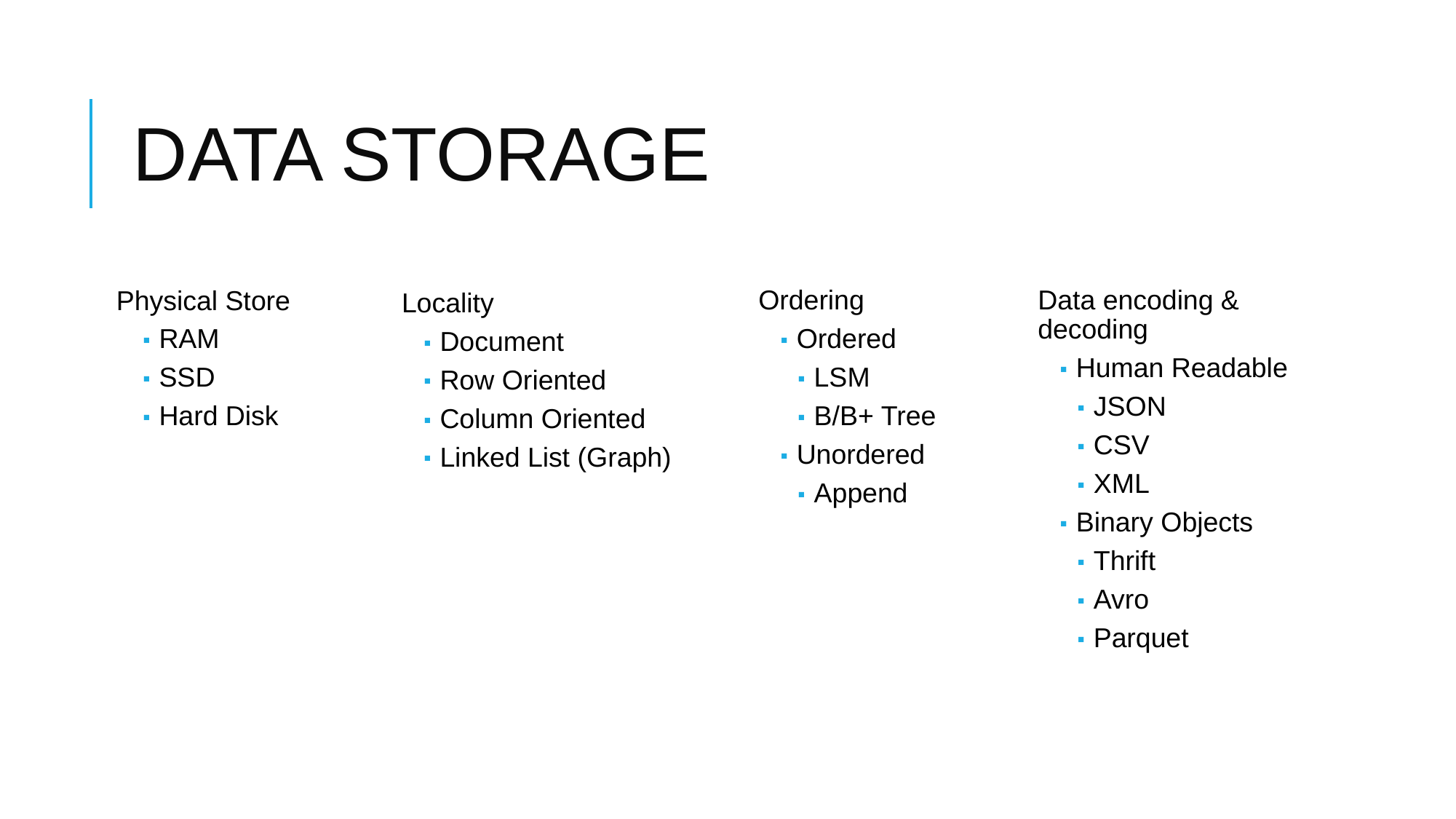

# DATA STORAGE
Data encoding & decoding
Human Readable
JSON
CSV
XML
Binary Objects
Thrift
Avro
Parquet
Ordering
Ordered
LSM
B/B+ Tree
Unordered
Append
Physical Store
RAM
SSD
Hard Disk
Locality
Document
Row Oriented
Column Oriented
Linked List (Graph)